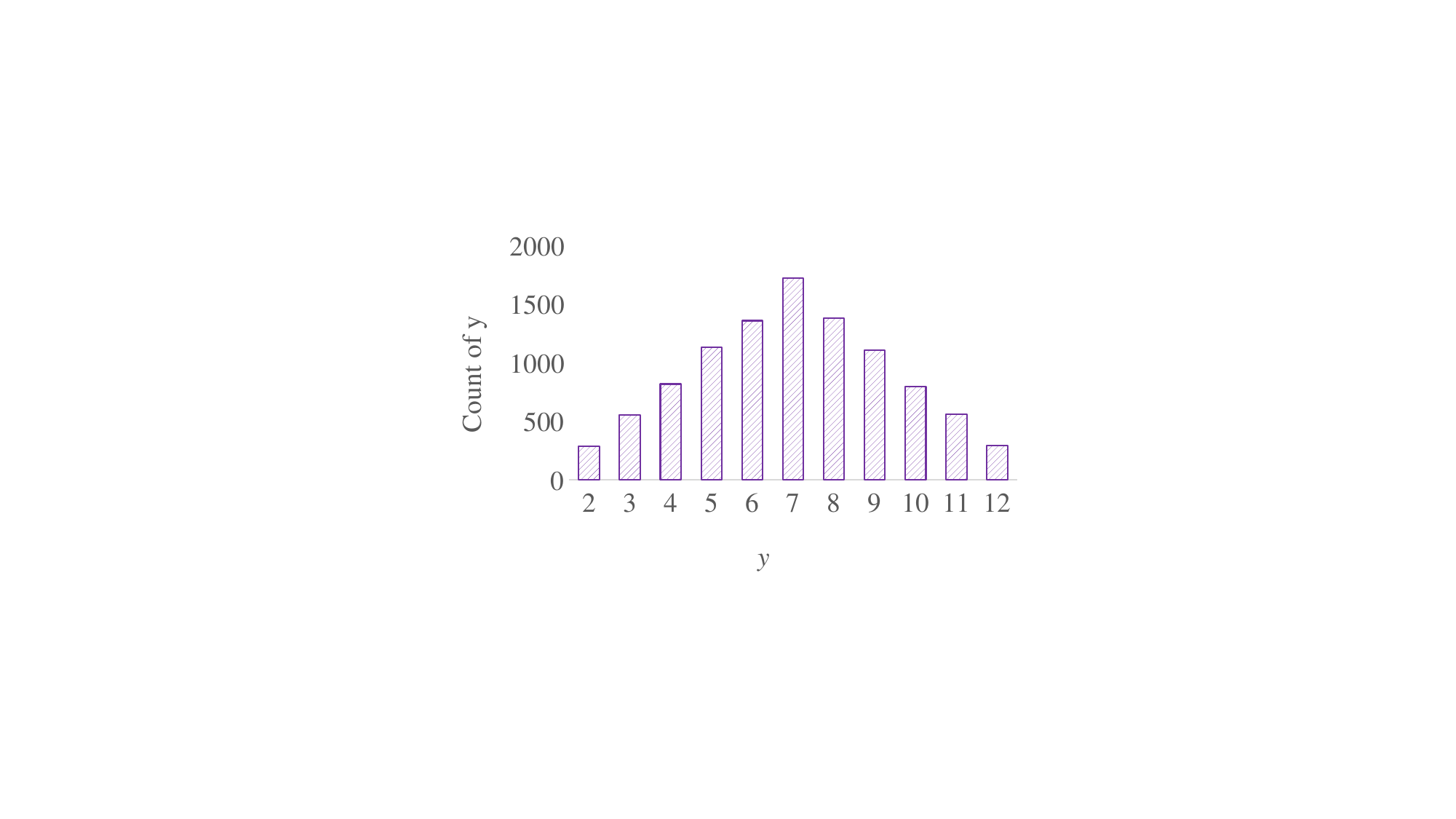

### Chart

| Category |  |
|---|---|
| 2 | 285.0 |
| 3 | 552.0 |
| 4 | 818.0 |
| 5 | 1134.0 |
| 6 | 1359.0 |
| 7 | 1721.0 |
| 8 | 1378.0 |
| 9 | 1108.0 |
| 10 | 797.0 |
| 11 | 558.0 |
| 12 | 290.0 |